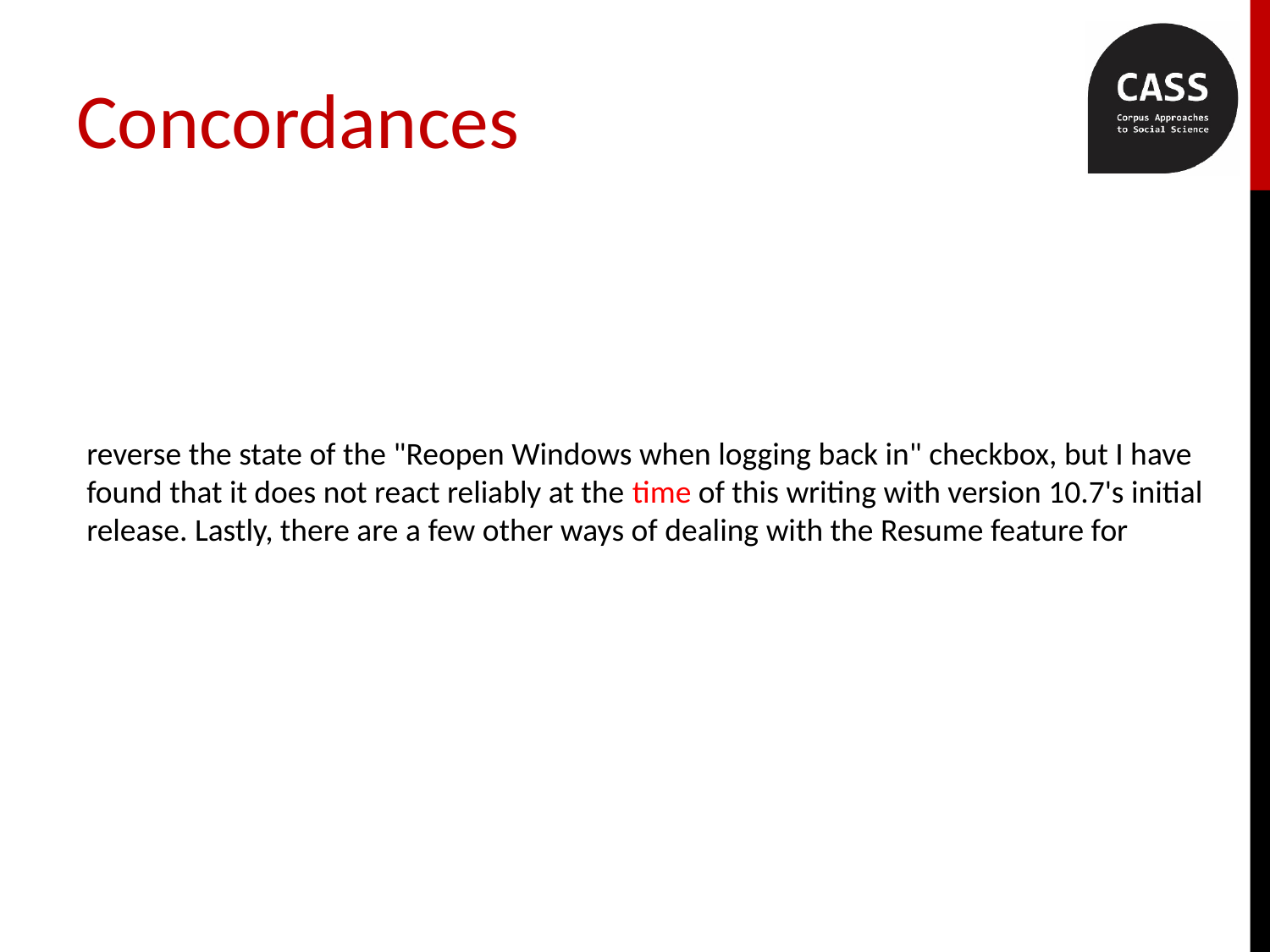

# Concordances

reverse the state of the "Reopen Windows when logging back in" checkbox, but I have found that it does not react reliably at the time of this writing with version 10.7's initial release. Lastly, there are a few other ways of dealing with the Resume feature for